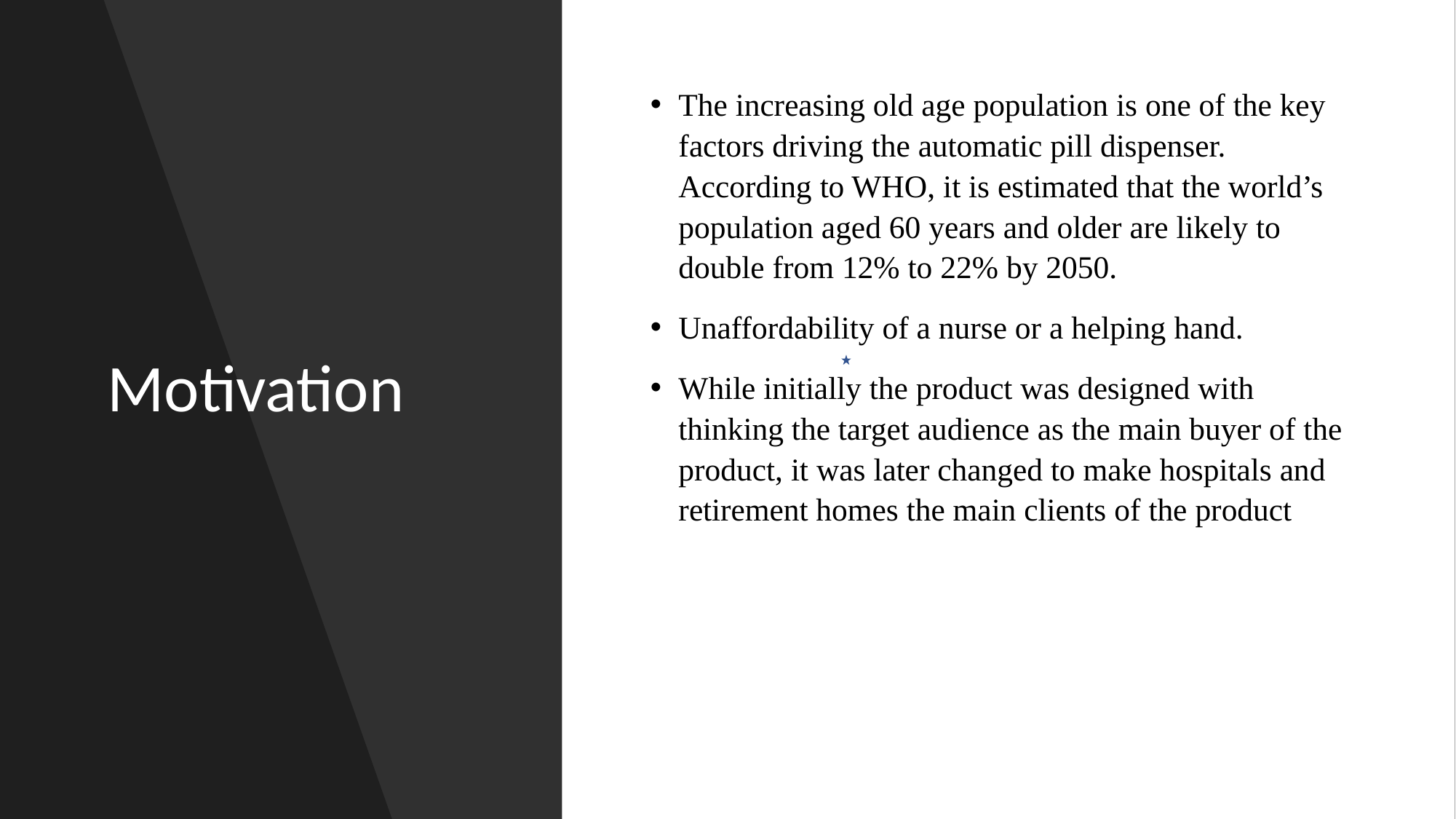

# Motivation
The increasing old age population is one of the key factors driving the automatic pill dispenser. According to WHO, it is estimated that the world’s population aged 60 years and older are likely to double from 12% to 22% by 2050.
Unaffordability of a nurse or a helping hand.
While initially the product was designed with thinking the target audience as the main buyer of the product, it was later changed to make hospitals and retirement homes the main clients of the product

Unaffordability of a nurse or a helping hand.

Unaffordability of an help / nurse.
While initially the product was designed with thinking the target audience as the main buyer of the product, it was later changed to make hospitals and retirement homes the main clients of the product